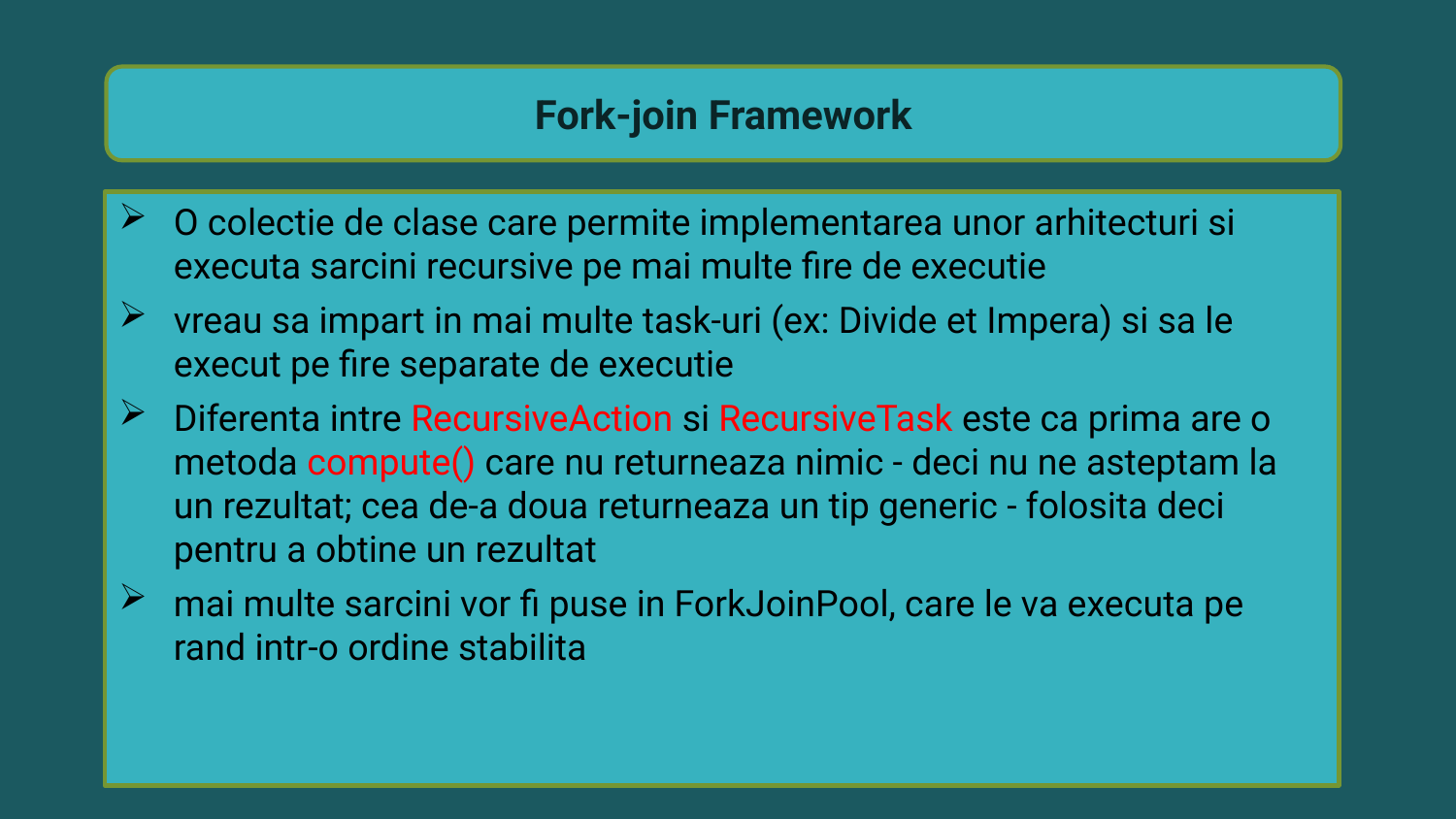

Fork-join Framework
O colectie de clase care permite implementarea unor arhitecturi si executa sarcini recursive pe mai multe fire de executie
vreau sa impart in mai multe task-uri (ex: Divide et Impera) si sa le execut pe fire separate de executie
Diferenta intre RecursiveAction si RecursiveTask este ca prima are o metoda compute() care nu returneaza nimic - deci nu ne asteptam la un rezultat; cea de-a doua returneaza un tip generic - folosita deci pentru a obtine un rezultat
mai multe sarcini vor fi puse in ForkJoinPool, care le va executa pe rand intr-o ordine stabilita